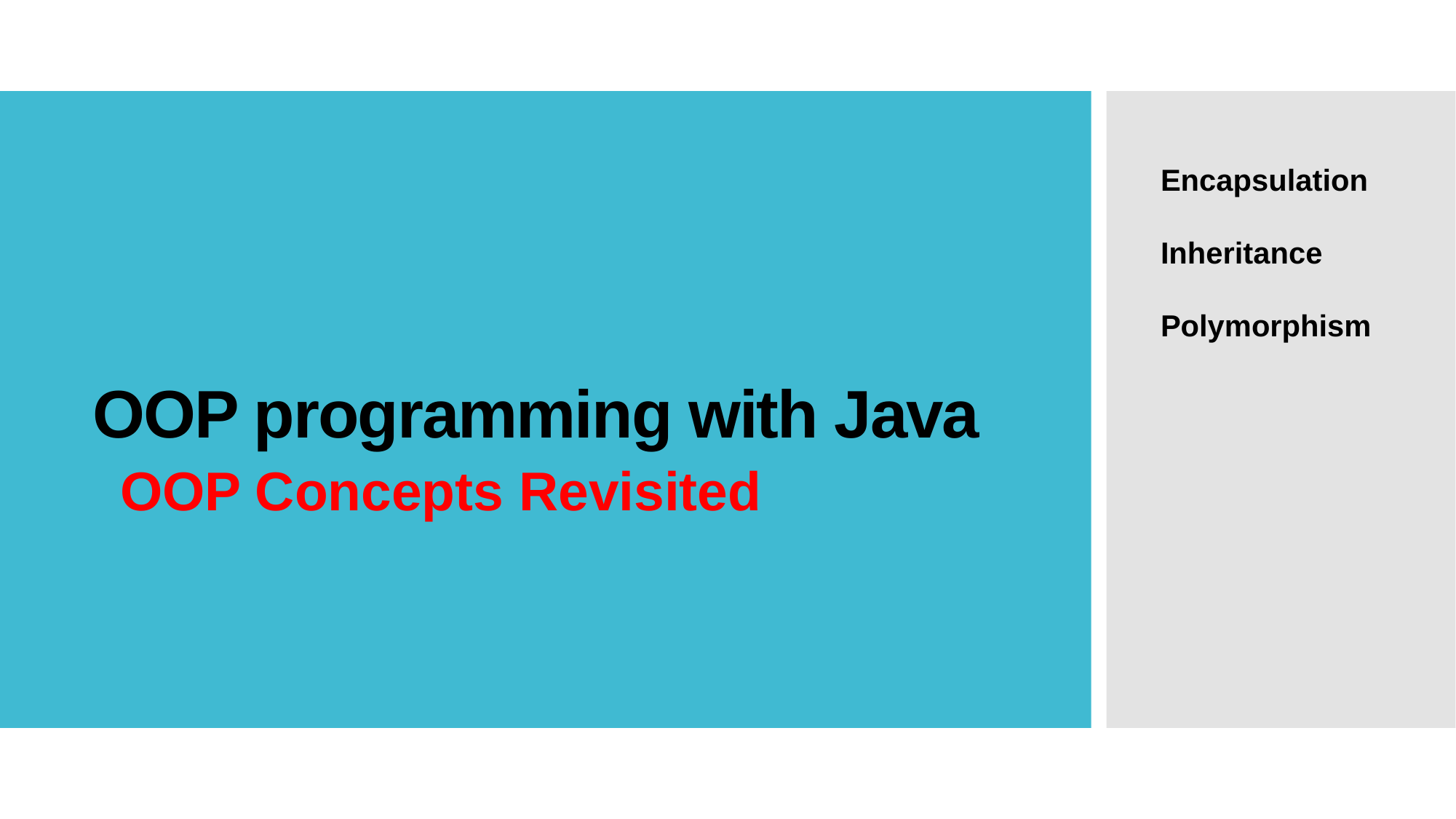

Encapsulation

Inheritance

Polymorphism

OOP programming with Java
OOP Concepts Revisited